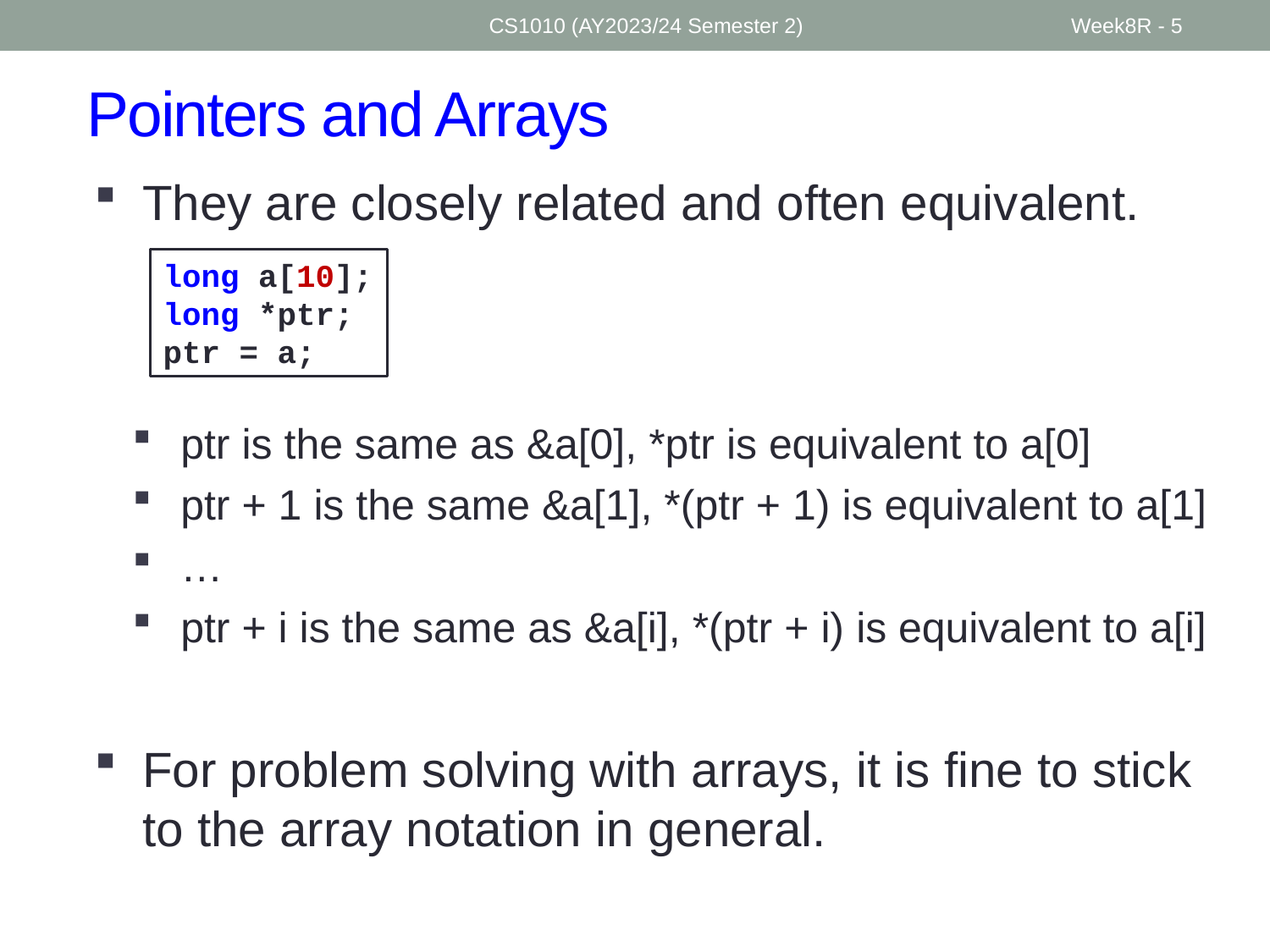

CS1010 (AY2023/24 Semester 2)
Week8R - 5
# Pointers and Arrays
They are closely related and often equivalent.

ptr is the same as &a[0], *ptr is equivalent to a[0]
ptr + 1 is the same &a[1], *(ptr + 1) is equivalent to a[1]
…
ptr + i is the same as &a[i], *(ptr + i) is equivalent to a[i]

For problem solving with arrays, it is fine to stick to the array notation in general.

long a[10];
long *ptr;
ptr = a;